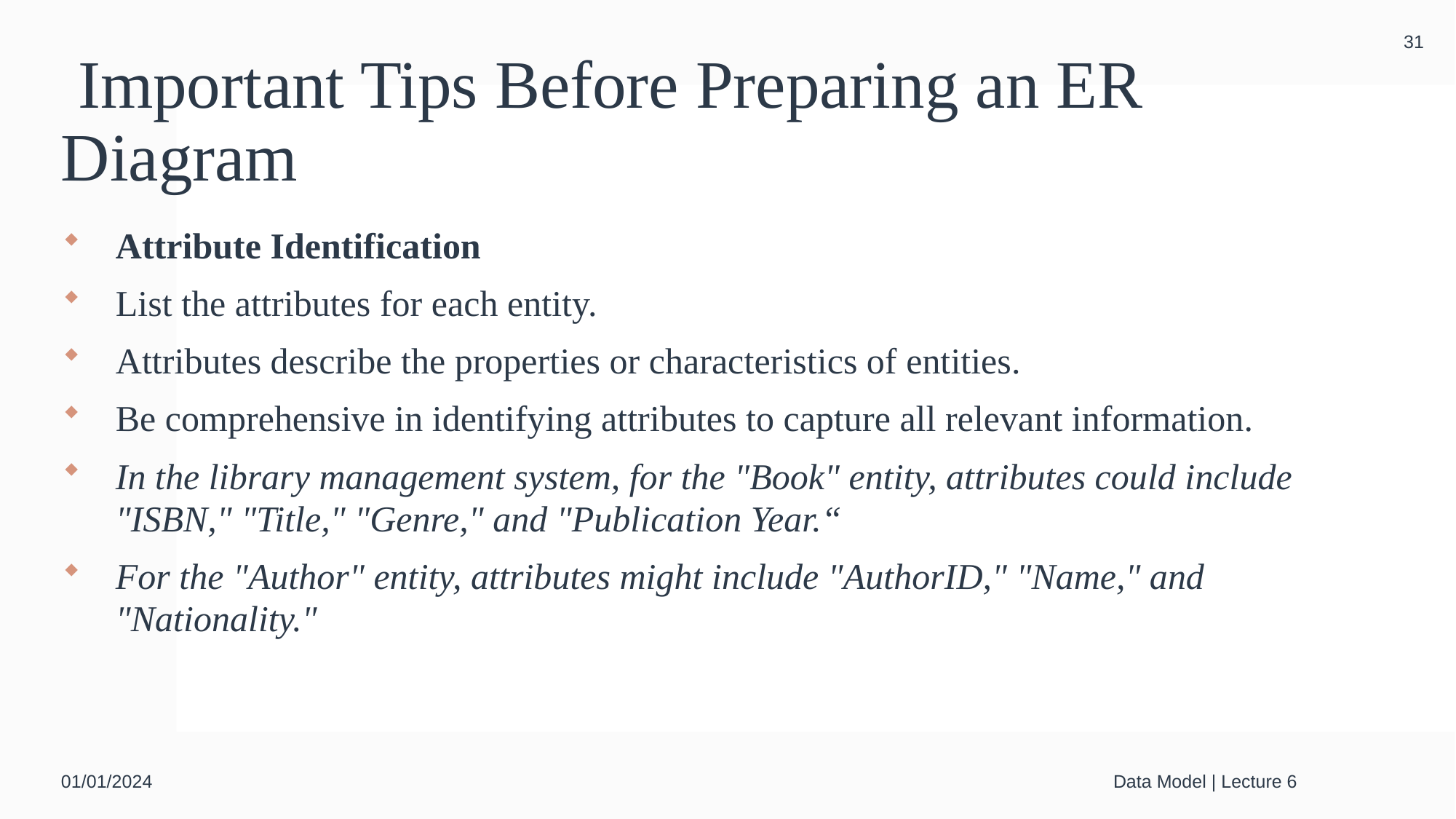

31
# Important Tips Before Preparing an ER Diagram
Attribute Identification
List the attributes for each entity.
Attributes describe the properties or characteristics of entities.
Be comprehensive in identifying attributes to capture all relevant information.
In the library management system, for the "Book" entity, attributes could include "ISBN," "Title," "Genre," and "Publication Year.“
For the "Author" entity, attributes might include "AuthorID," "Name," and "Nationality."
01/01/2024
Data Model | Lecture 6